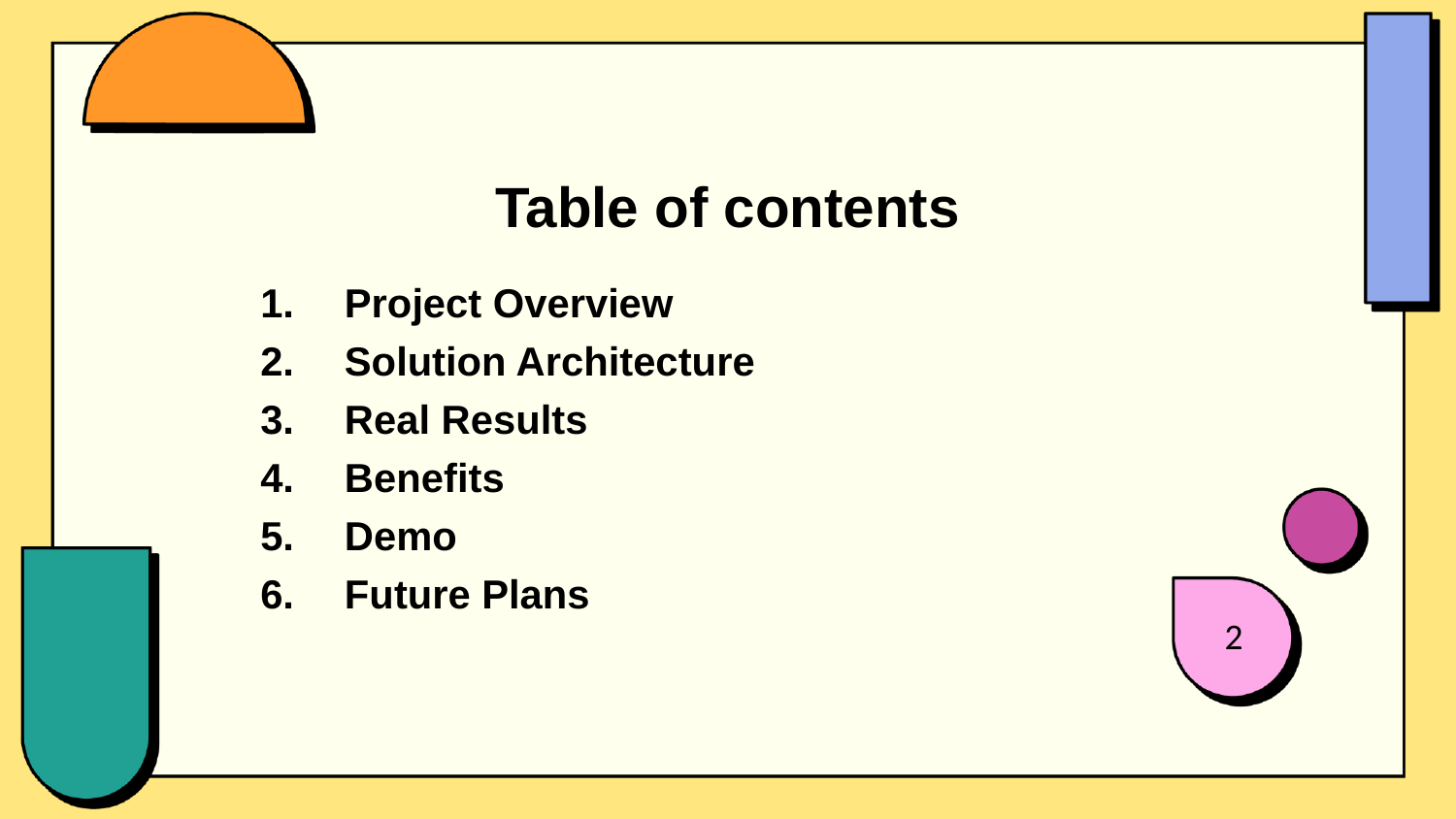

Table of contents
 Project Overview
 Solution Architecture
 Real Results
 Benefits
 Demo
 Future Plans
2